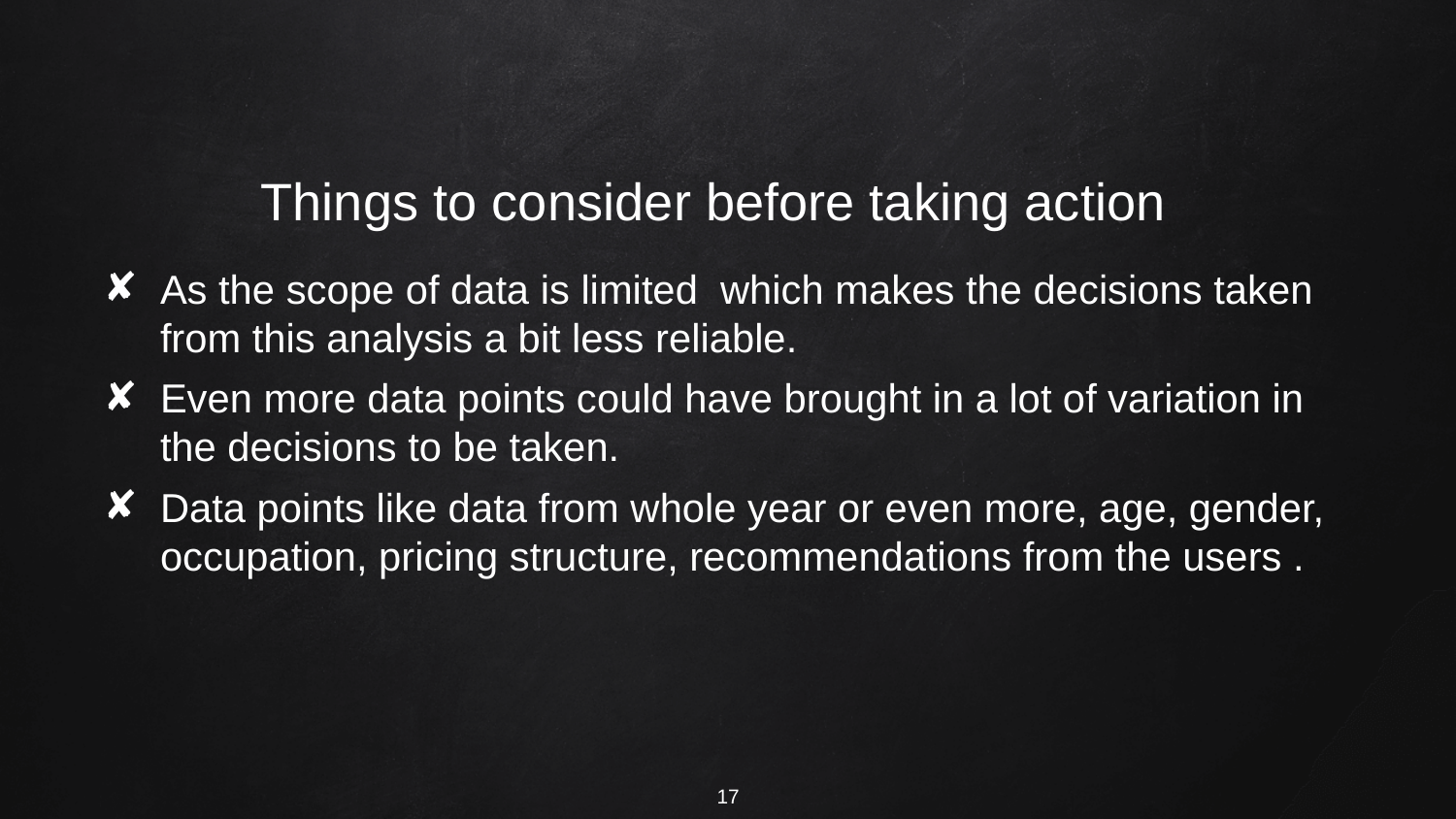

# Things to consider before taking action
As the scope of data is limited  which makes the decisions taken from this analysis a bit less reliable.
Even more data points could have brought in a lot of variation in the decisions to be taken.
Data points like data from whole year or even more, age, gender, occupation, pricing structure, recommendations from the users .
17